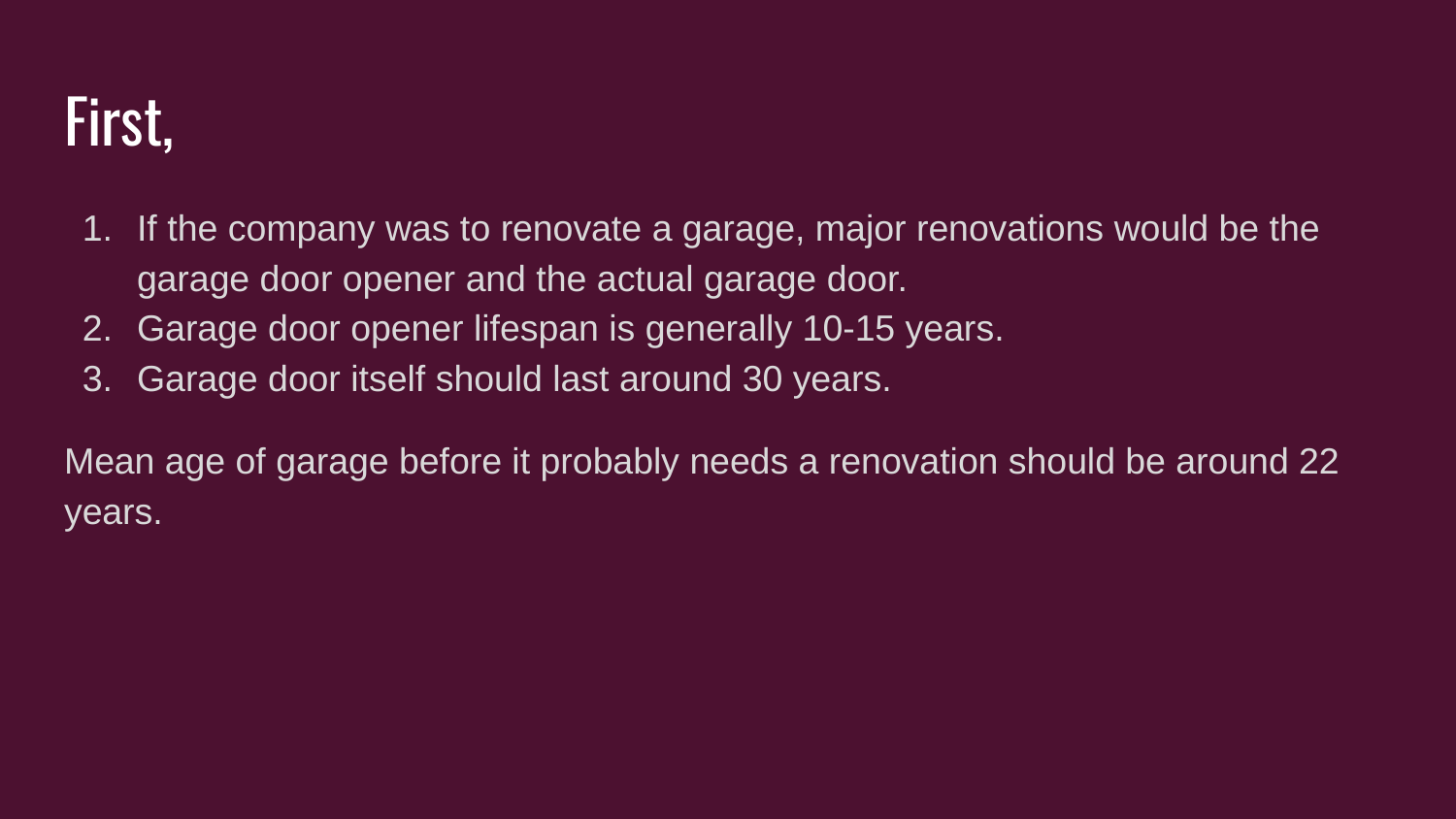

# First,
If the company was to renovate a garage, major renovations would be the garage door opener and the actual garage door.
Garage door opener lifespan is generally 10-15 years.
Garage door itself should last around 30 years.
Mean age of garage before it probably needs a renovation should be around 22 years.